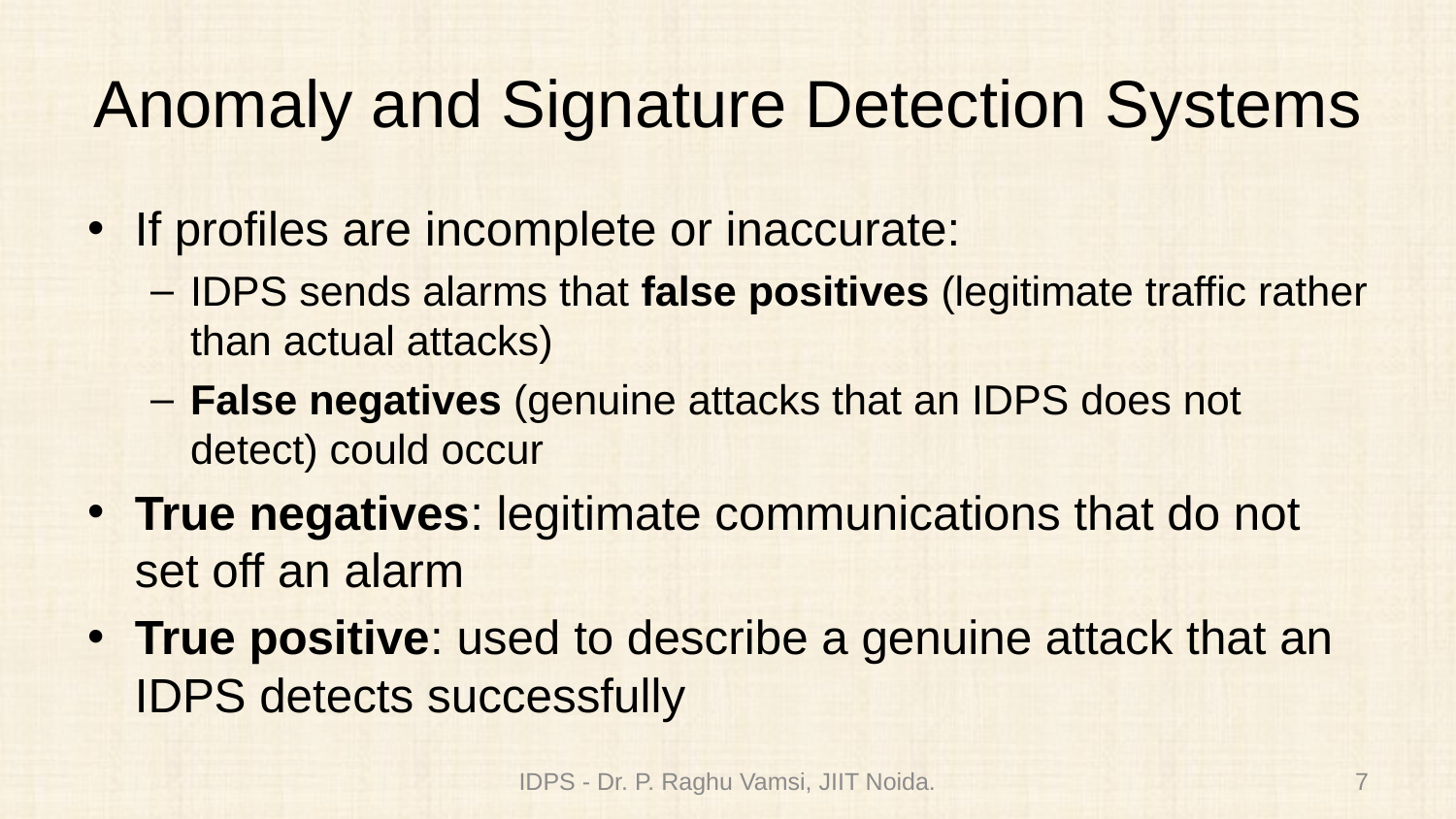

# Anomaly and Signature Detection Systems
If profiles are incomplete or inaccurate:
IDPS sends alarms that false positives (legitimate traffic rather than actual attacks)
False negatives (genuine attacks that an IDPS does not detect) could occur
True negatives: legitimate communications that do not set off an alarm
True positive: used to describe a genuine attack that an IDPS detects successfully
IDPS - Dr. P. Raghu Vamsi, JIIT Noida.
7